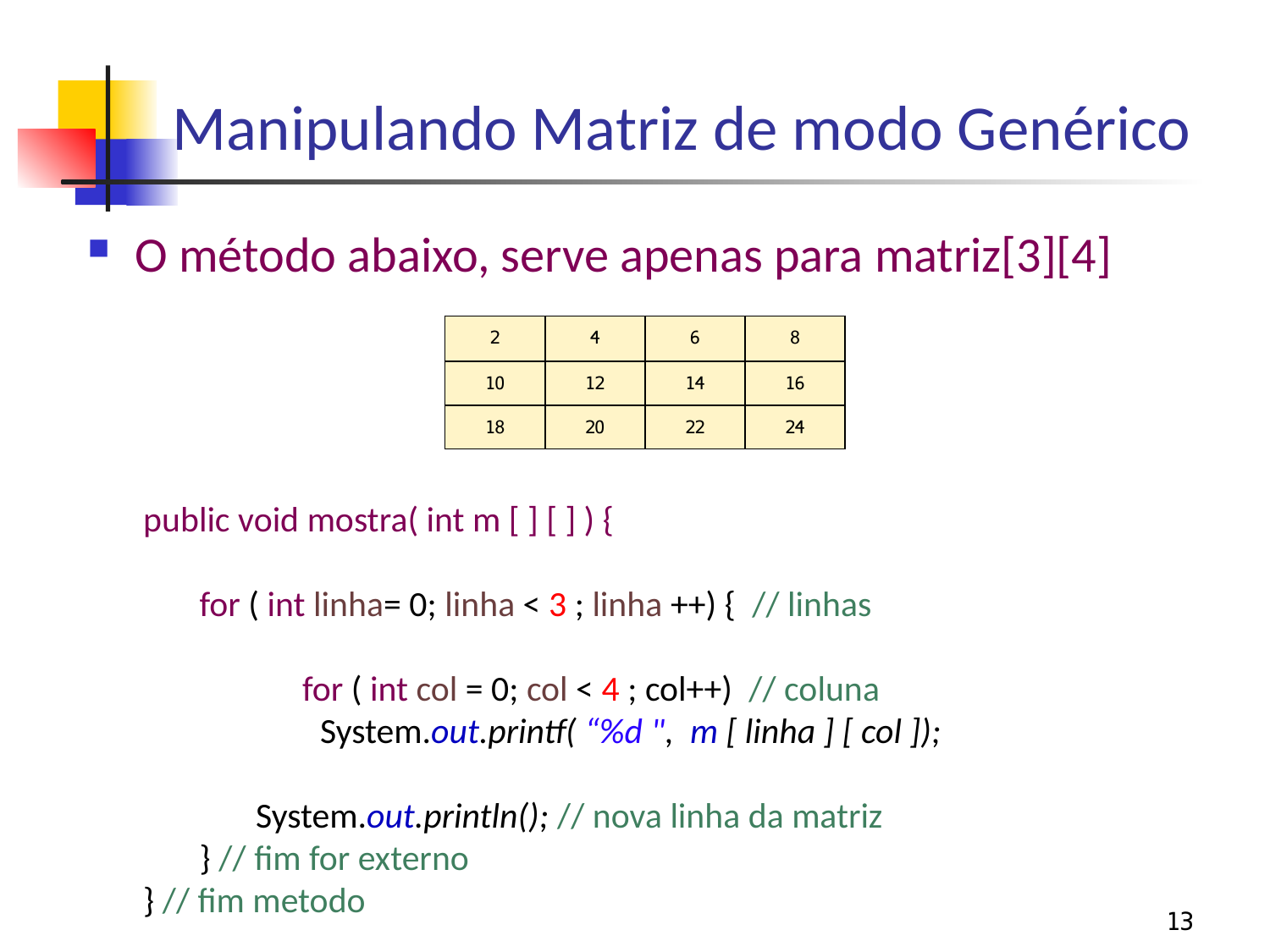

# Manipulando Matriz de modo Genérico
O método abaixo, serve apenas para matriz[3][4]

public void mostra( int m [ ] [ ] ) {

       for ( int linha= 0; linha < 3 ; linha ++) {  // linhas

	    for ( int col = 0; col < 4 ; col++)  // coluna
                      System.out.printf( “%d ",  m [ linha ] [ col ]);

              System.out.println(); // nova linha da matriz
       } // fim for externo
} // fim metodo

| 2 | 4 | 6 | 8 |
| --- | --- | --- | --- |
| 10 | 12 | 14 | 16 |
| 18 | 20 | 22 | 24 |
13